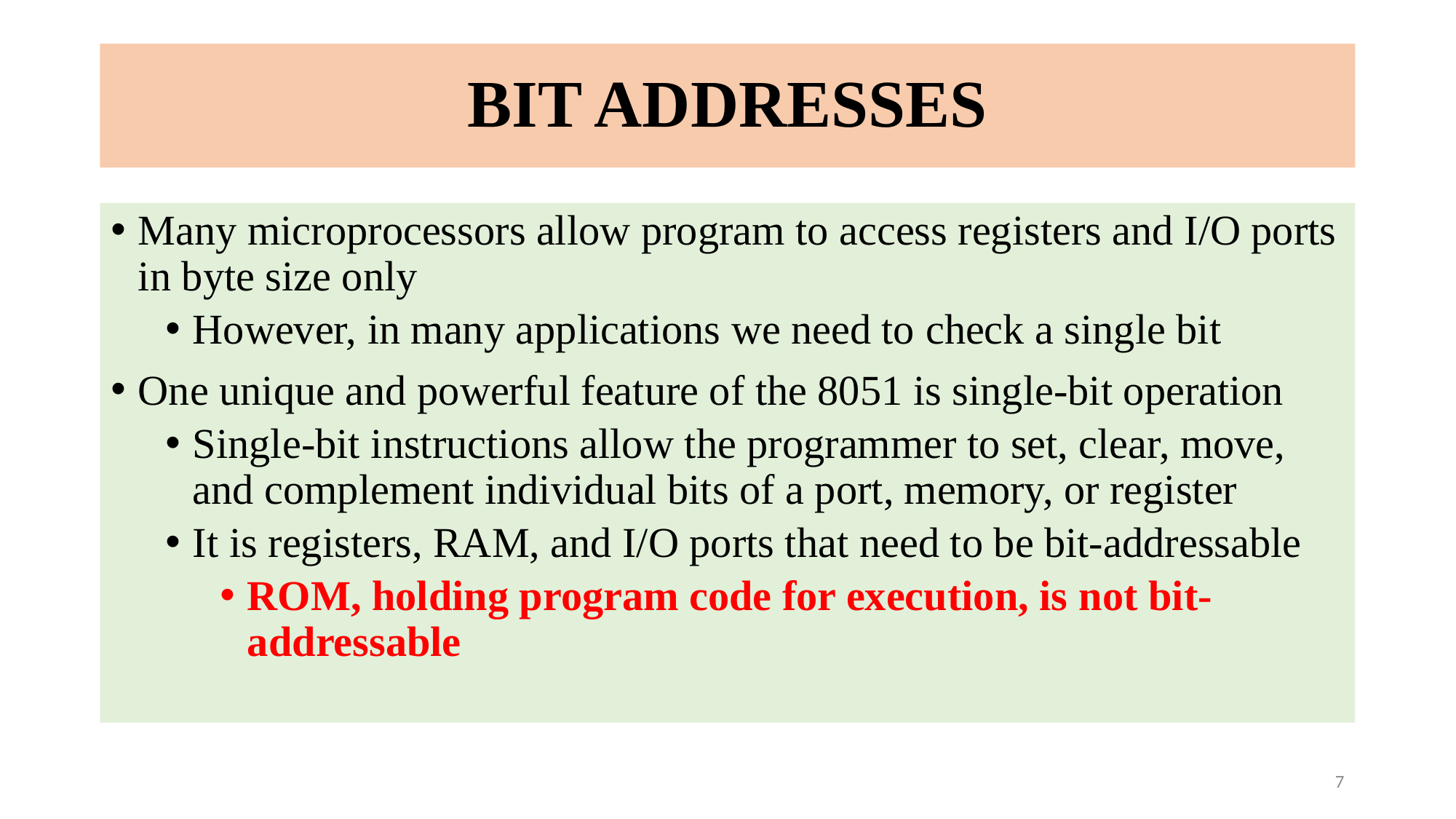

# BIT ADDRESSES
Many microprocessors allow program to access registers and I/O ports in byte size only
However, in many applications we need to check a single bit
One unique and powerful feature of the 8051 is single-bit operation
Single-bit instructions allow the programmer to set, clear, move, and complement individual bits of a port, memory, or register
It is registers, RAM, and I/O ports that need to be bit-addressable
ROM, holding program code for execution, is not bit-addressable
7